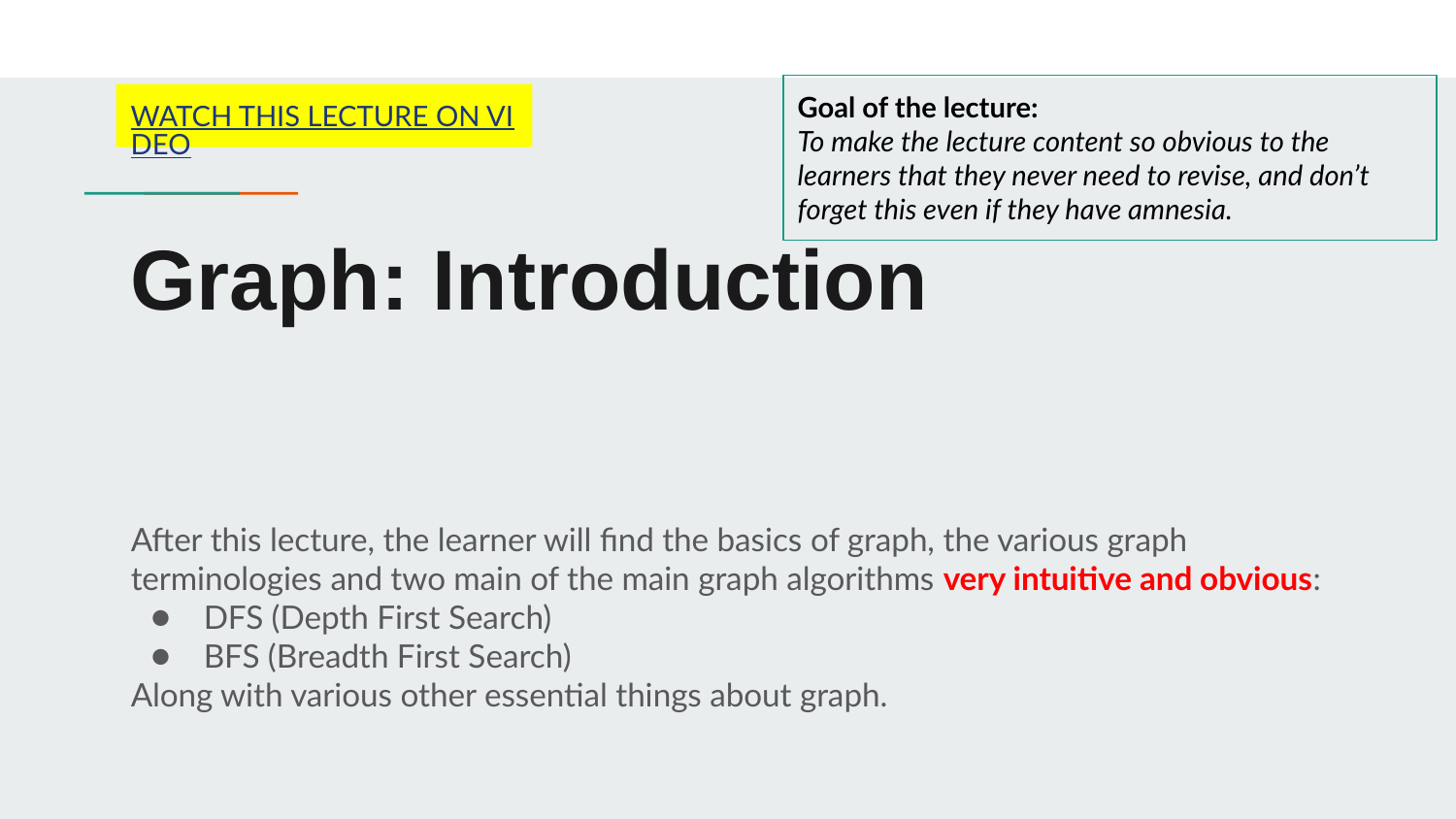

Goal of the lecture:
To make the lecture content so obvious to the learners that they never need to revise, and don’t forget this even if they have amnesia.
WATCH THIS LECTURE ON VIDEO
# Graph: Introduction
After this lecture, the learner will find the basics of graph, the various graph terminologies and two main of the main graph algorithms very intuitive and obvious:
DFS (Depth First Search)
BFS (Breadth First Search)
Along with various other essential things about graph.